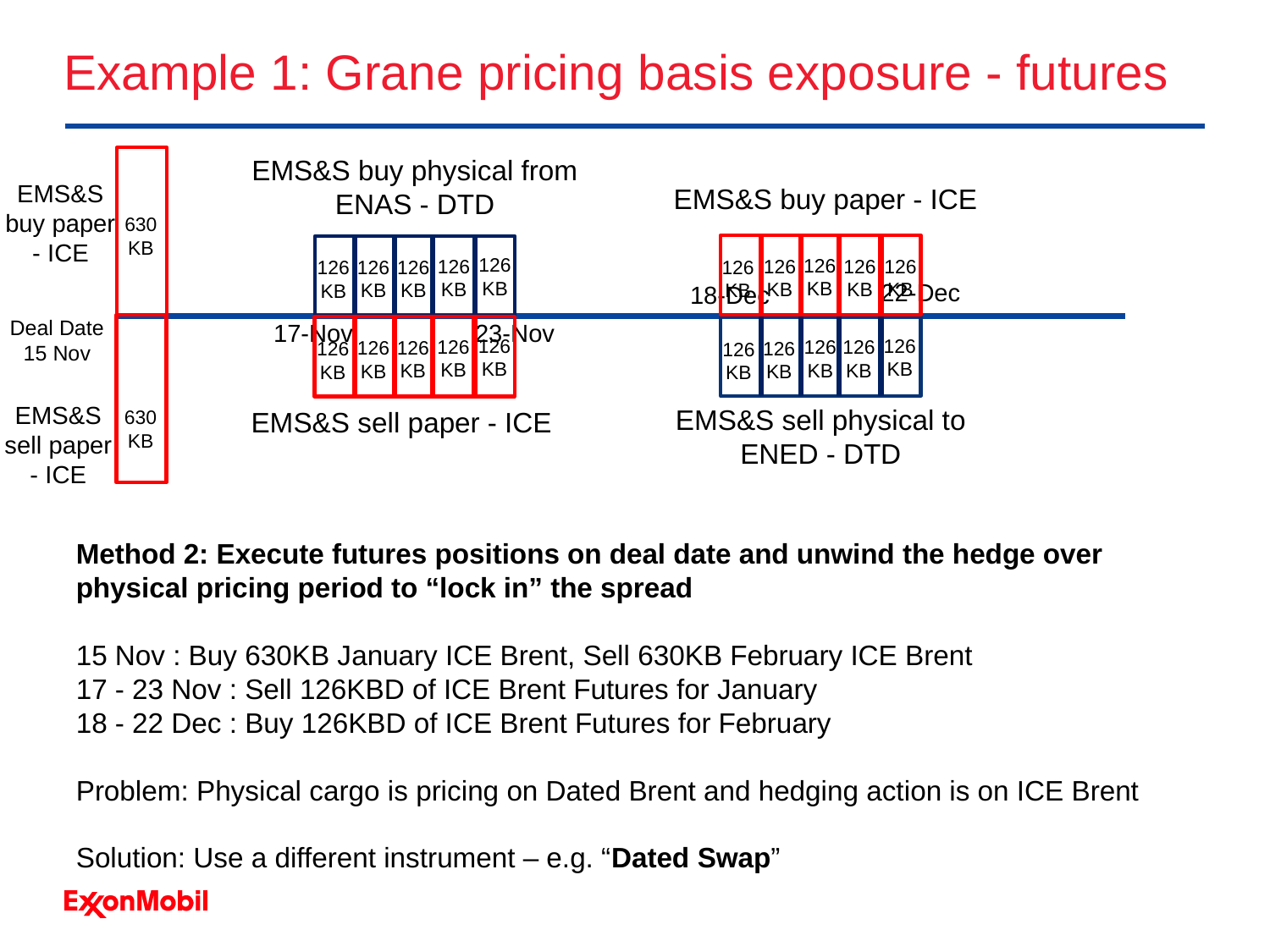

# Example 1: Grane pricing basis exposure - futures
EMS&S buy physical from ENAS - DTD

EMS&S buy paper - ICE
EMS&S buy paper - ICE
630
KB

126
KB
126
KB
126
KB
126
KB
126
KB
126
KB
126
KB
126
KB
126
KB
126
KB
22-Dec
18-Dec
Deal Date
15 Nov
17-Nov
23-Nov

126
KB
126
KB
126
KB
126
KB
126
KB
126
KB
126
KB
126
KB
126
KB
126
KB
EMS&S sell paper - ICE
EMS&S sell physical to ENED - DTD
EMS&S sell paper - ICE
630
KB
Method 2: Execute futures positions on deal date and unwind the hedge over physical pricing period to “lock in” the spread

15 Nov : Buy 630KB January ICE Brent, Sell 630KB February ICE Brent
17 - 23 Nov : Sell 126KBD of ICE Brent Futures for January
18 - 22 Dec : Buy 126KBD of ICE Brent Futures for February

Problem: Physical cargo is pricing on Dated Brent and hedging action is on ICE Brent

Solution: Use a different instrument – e.g. “Dated Swap”